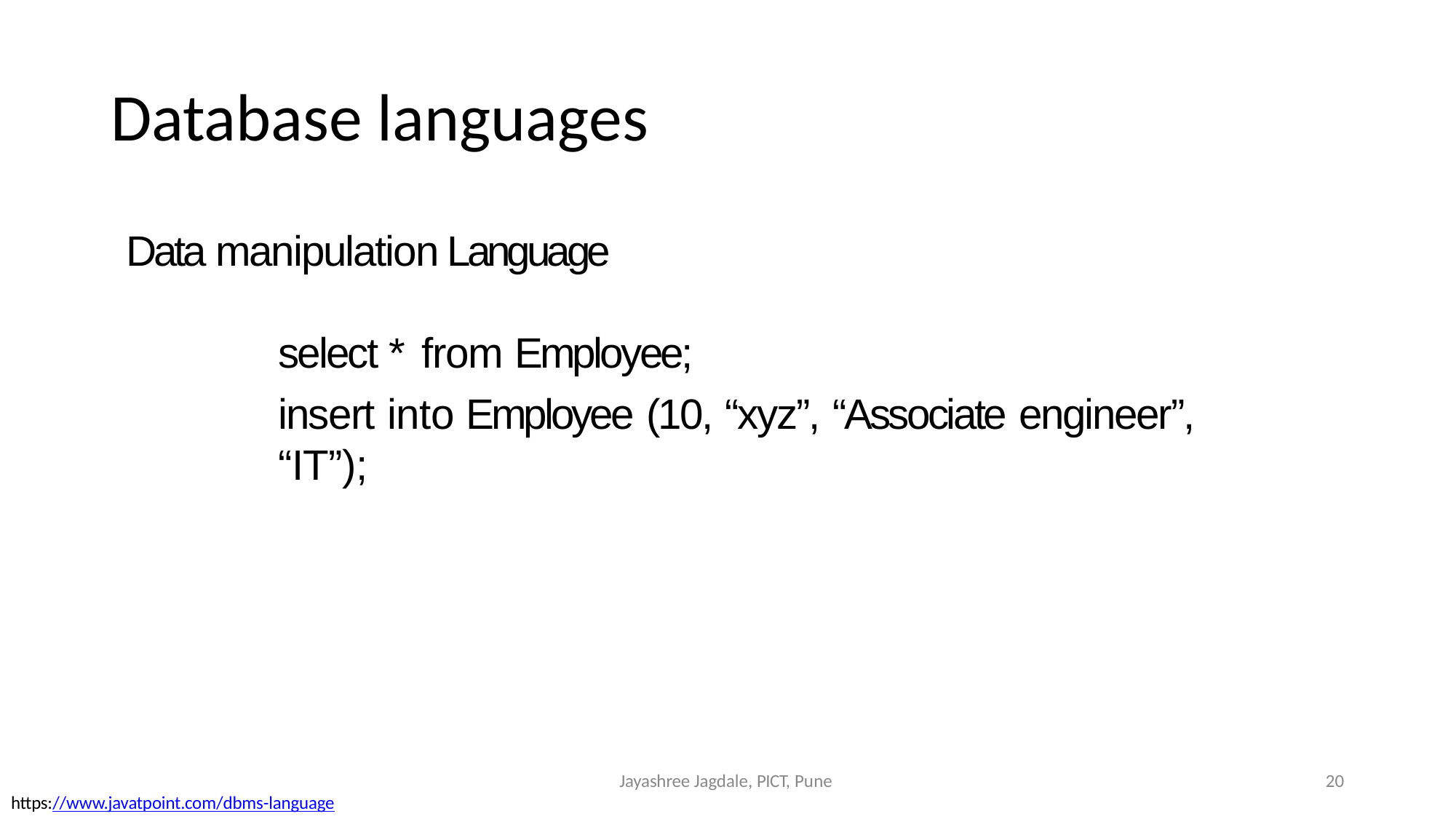

Database languages
Data manipulation Language

select * from Employee;
insert into Employee (10, “xyz”, “Associate engineer”, “IT”);
Jayashree Jagdale, PICT, Pune
20
https://www.javatpoint.com/dbms-language